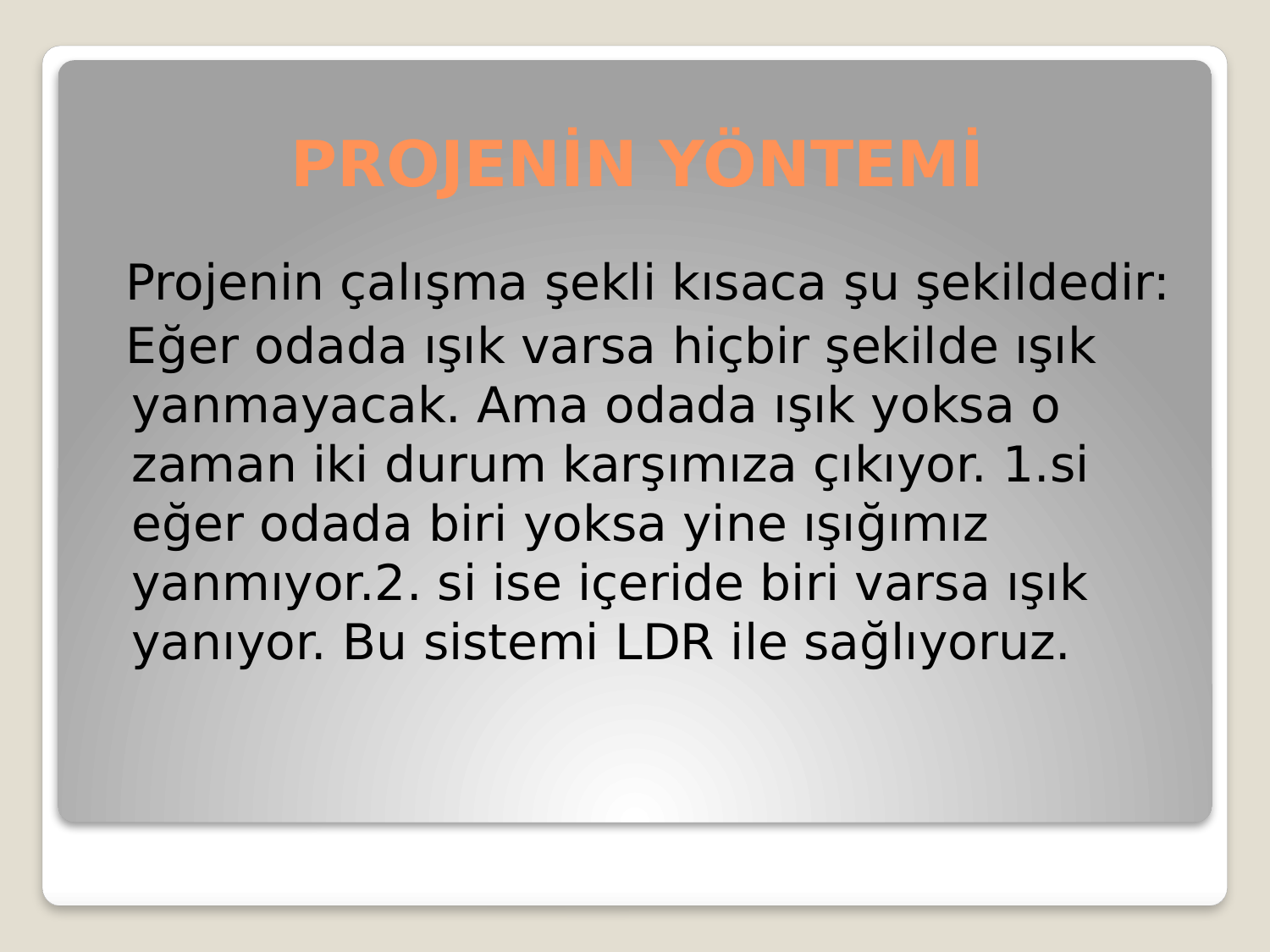

# PROJENİN YÖNTEMİ
  Projenin çalışma şekli kısaca şu şekildedir:
  Eğer odada ışık varsa hiçbir şekilde ışık yanmayacak. Ama odada ışık yoksa o zaman iki durum karşımıza çıkıyor. 1.si eğer odada biri yoksa yine ışığımız yanmıyor.2. si ise içeride biri varsa ışık yanıyor. Bu sistemi LDR ile sağlıyoruz.